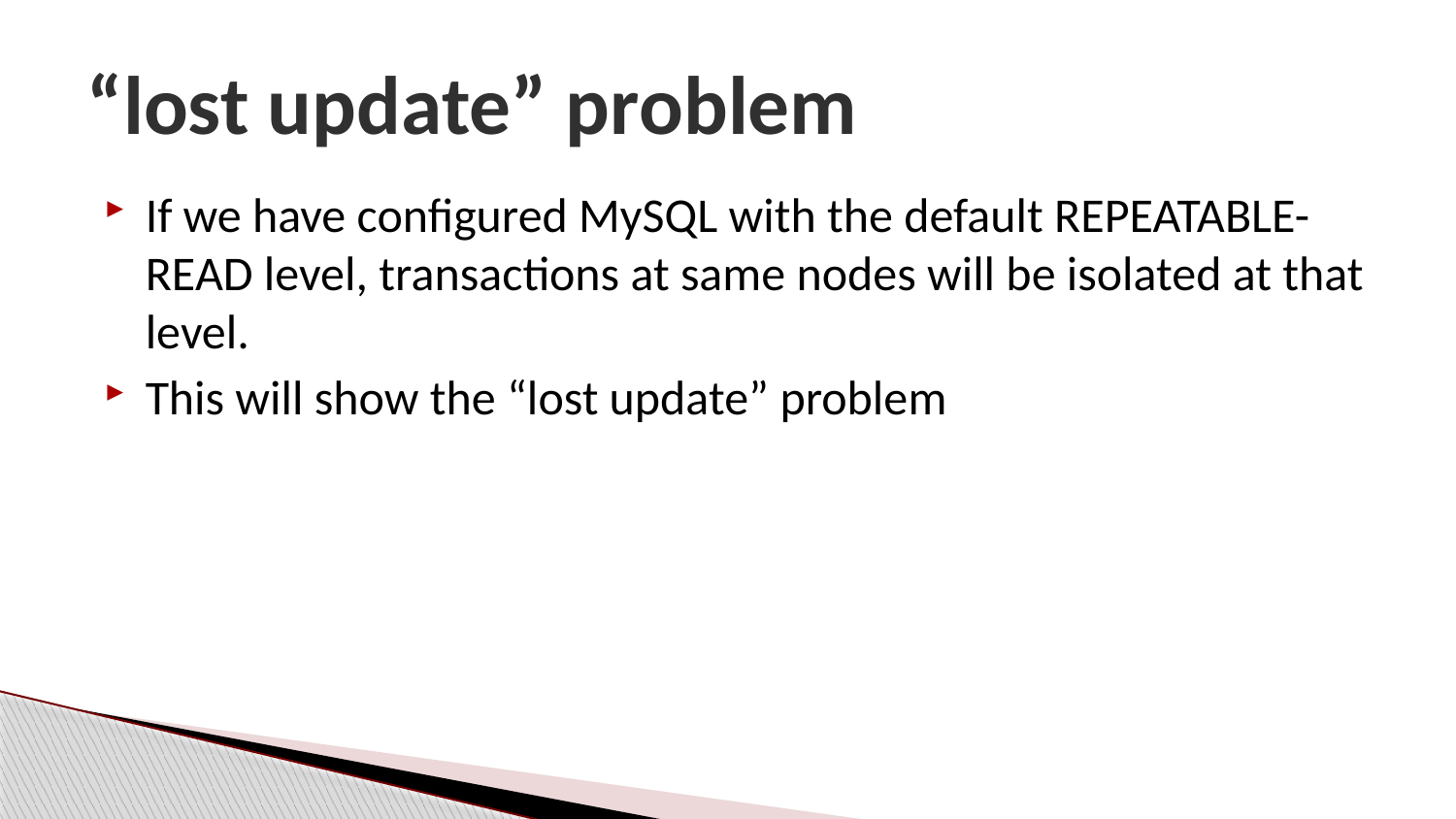

# “lost update” problem
If we have configured MySQL with the default REPEATABLE-READ level, transactions at same nodes will be isolated at that level.
This will show the “lost update” problem